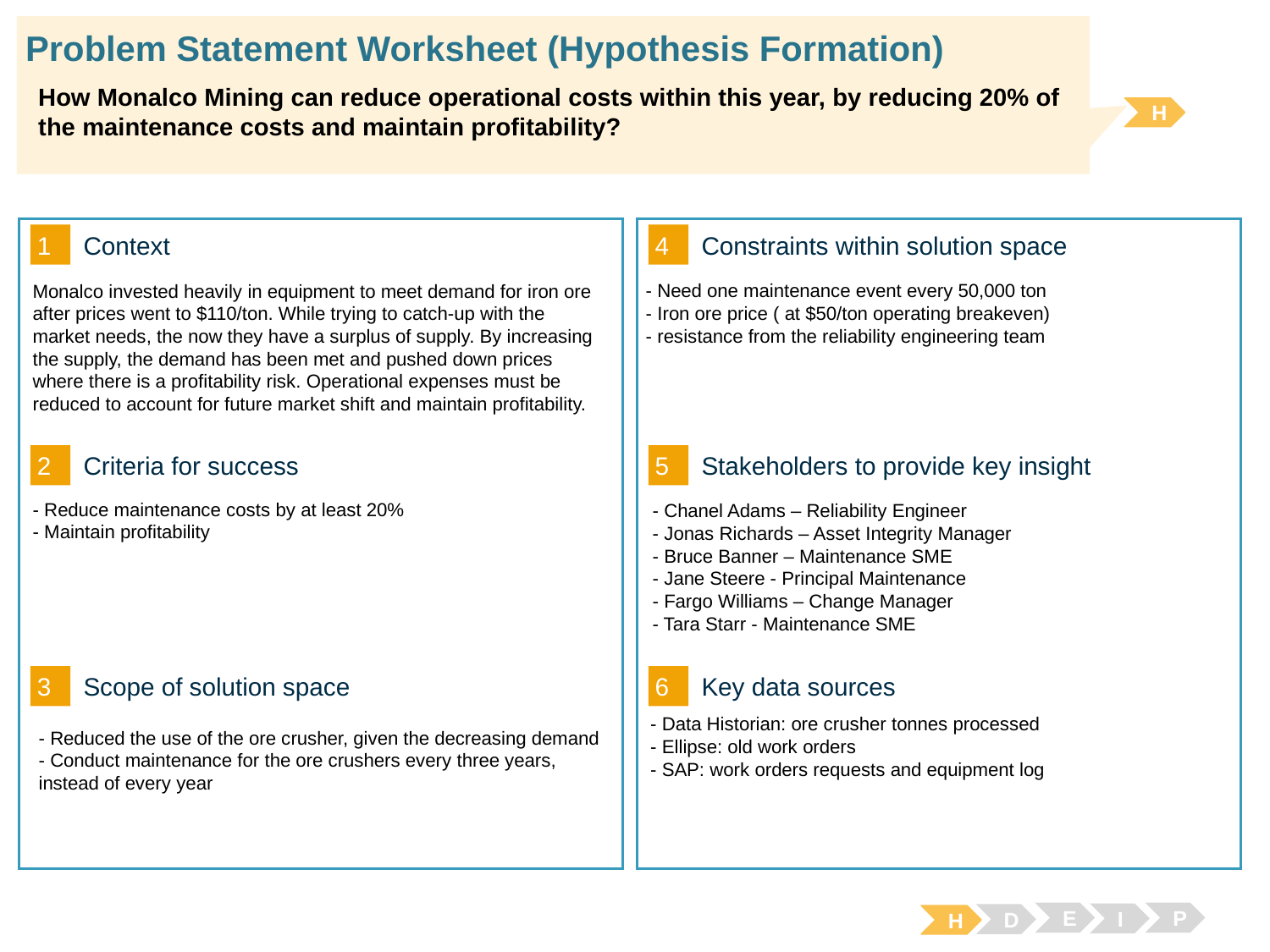

# Problem Statement Worksheet (Hypothesis Formation)
How Monalco Mining can reduce operational costs within this year, by reducing 20% of the maintenance costs and maintain profitability?
H

1
4
Context
Constraints within solution space
- Need one maintenance event every 50,000 ton
- Iron ore price ( at $50/ton operating breakeven)
- resistance from the reliability engineering team
Monalco invested heavily in equipment to meet demand for iron ore after prices went to $110/ton. While trying to catch-up with the market needs, the now they have a surplus of supply. By increasing the supply, the demand has been met and pushed down prices where there is a profitability risk. Operational expenses must be reduced to account for future market shift and maintain profitability.
2
5
Criteria for success
Stakeholders to provide key insight
- Reduce maintenance costs by at least 20%
- Maintain profitability
- Chanel Adams – Reliability Engineer
- Jonas Richards – Asset Integrity Manager
- Bruce Banner – Maintenance SME
- Jane Steere - Principal Maintenance
- Fargo Williams – Change Manager
- Tara Starr - Maintenance SME

3
6
Key data sources
Scope of solution space
- Data Historian: ore crusher tonnes processed
- Ellipse: old work orders
- SAP: work orders requests and equipment log
- Reduced the use of the ore crusher, given the decreasing demand
- Conduct maintenance for the ore crushers every three years, instead of every year
E
P
I
D
H